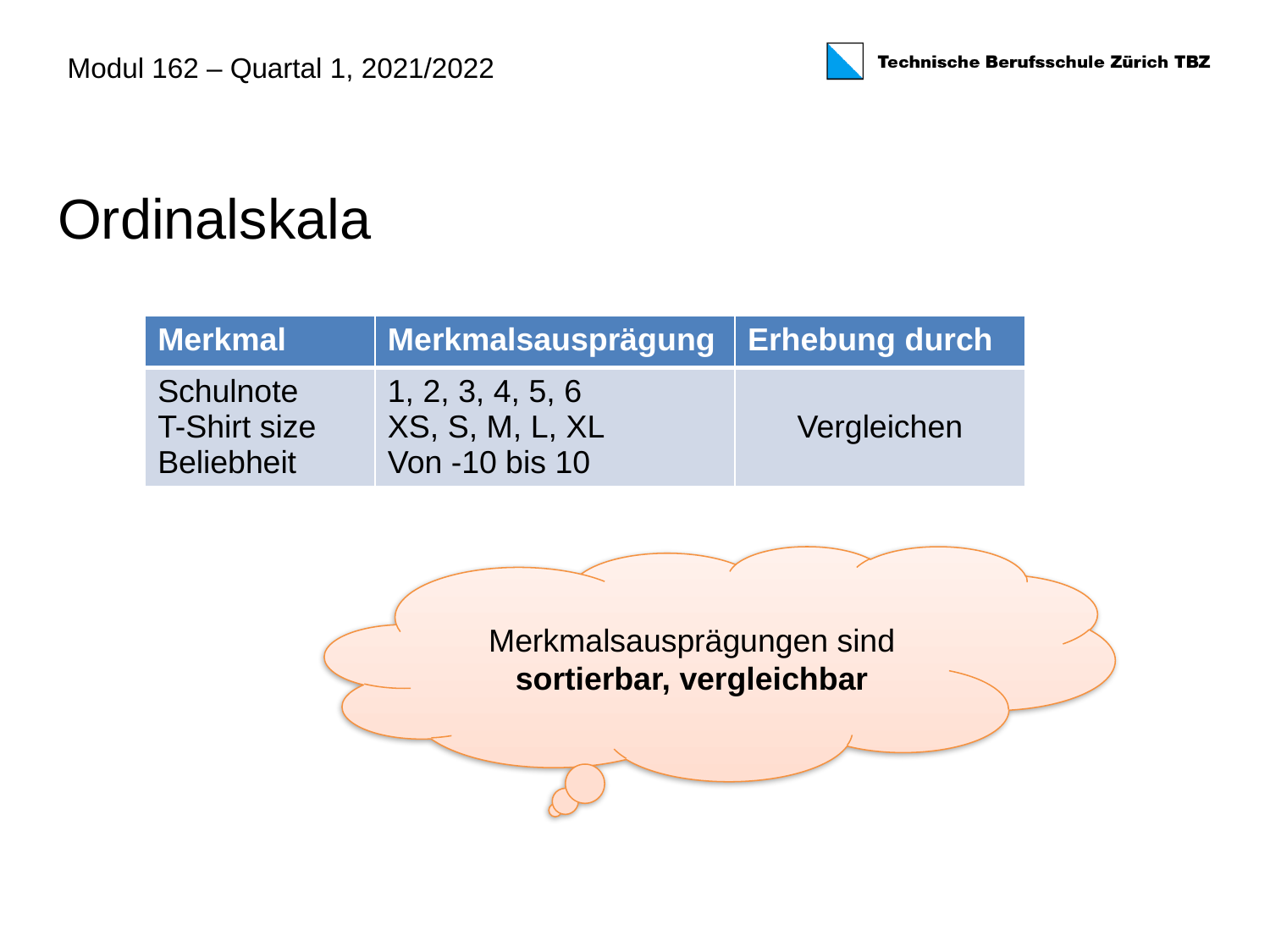

Ordinalskala
| Merkmal | Merkmalsausprägung | Erhebung durch |
| --- | --- | --- |
| Schulnote T-Shirt size Beliebheit | 1, 2, 3, 4, 5, 6 XS, S, M, L, XL Von -10 bis 10 | Vergleichen |
Merkmalsausprägungen sind sortierbar, vergleichbar